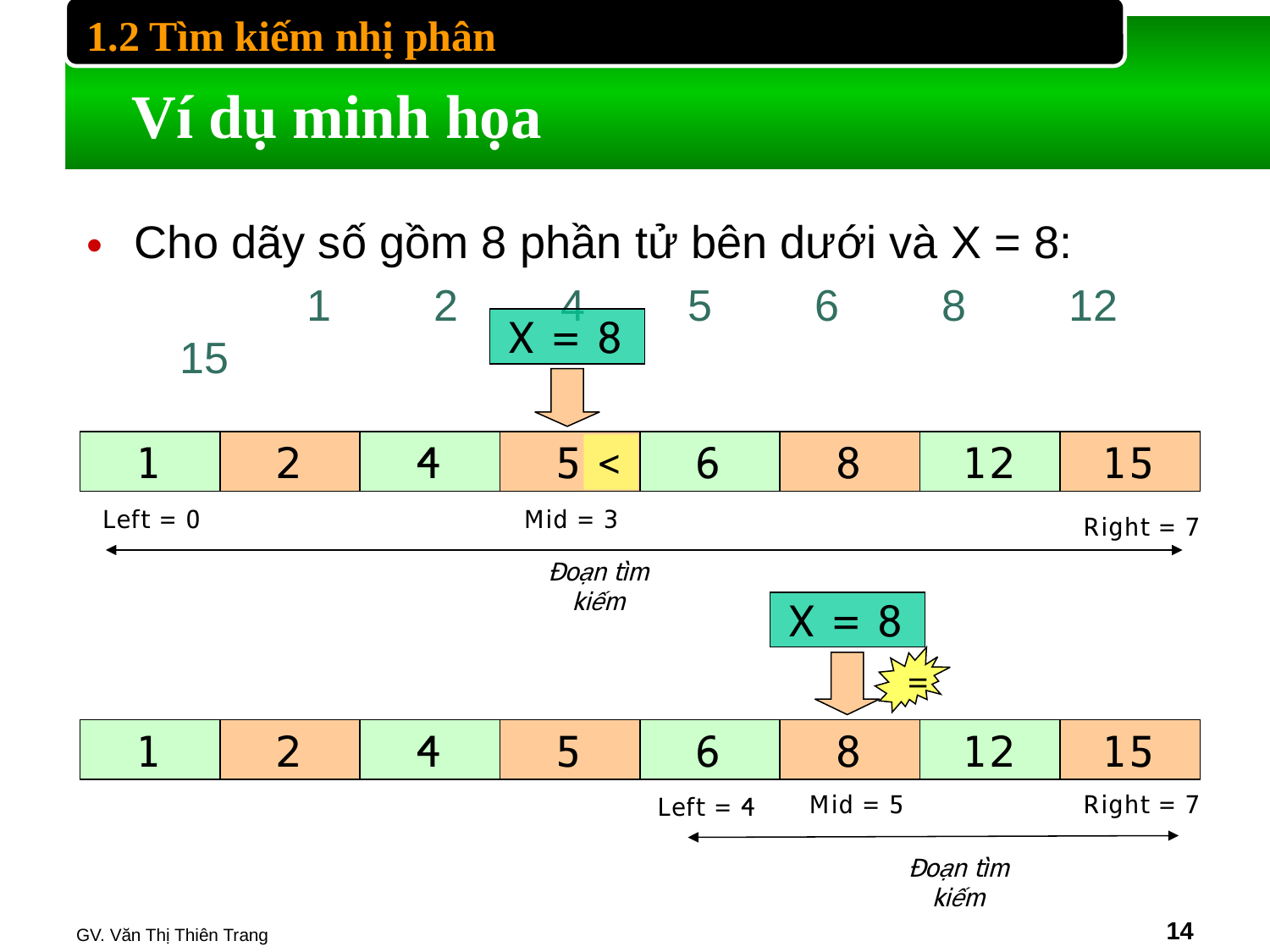

1.2 Tìm kiếm nhị phân
# Ví dụ minh họa
Cho dãy số gồm 8 phần tử bên dưới và X = 8:
		1	2	4	5	6	8	12	15
X = 8

1
2
4
5
6
8
12
15
<
Left = 0
Mid = 3
Right = 7
Đoạn tìm kiếm
X = 8
=

1
2
4
5
6
8
12
15
Mid = 5
Right = 7
Left = 4
Đoạn tìm kiếm
GV. Văn Thị Thiên Trang
14